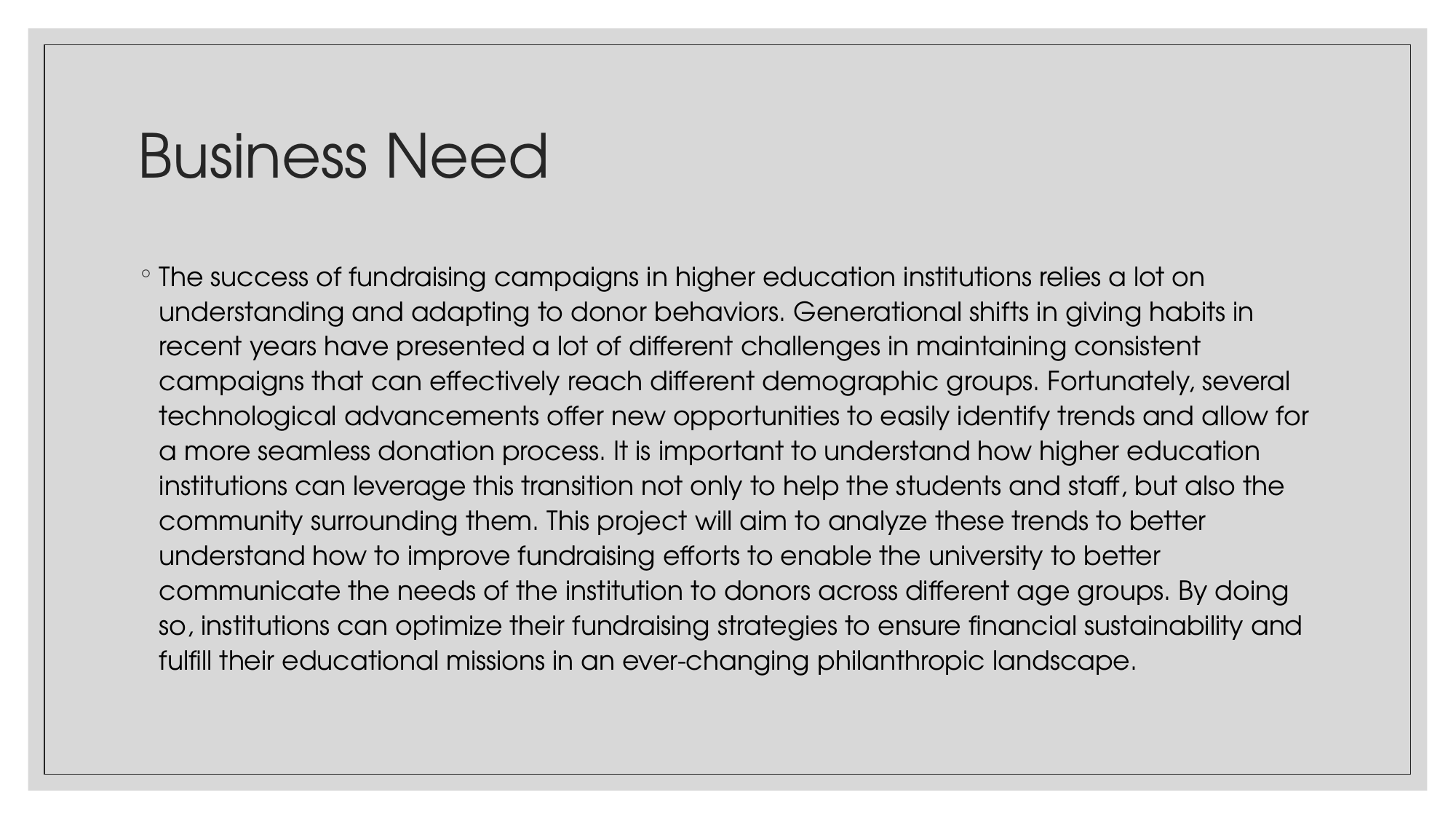

# Business Need
The success of fundraising campaigns in higher education institutions relies a lot on understanding and adapting to donor behaviors. Generational shifts in giving habits in recent years have presented a lot of different challenges in maintaining consistent campaigns that can effectively reach different demographic groups. Fortunately, several technological advancements offer new opportunities to easily identify trends and allow for a more seamless donation process. It is important to understand how higher education institutions can leverage this transition not only to help the students and staff, but also the community surrounding them. This project will aim to analyze these trends to better understand how to improve fundraising efforts to enable the university to better communicate the needs of the institution to donors across different age groups. By doing so, institutions can optimize their fundraising strategies to ensure financial sustainability and fulfill their educational missions in an ever-changing philanthropic landscape.